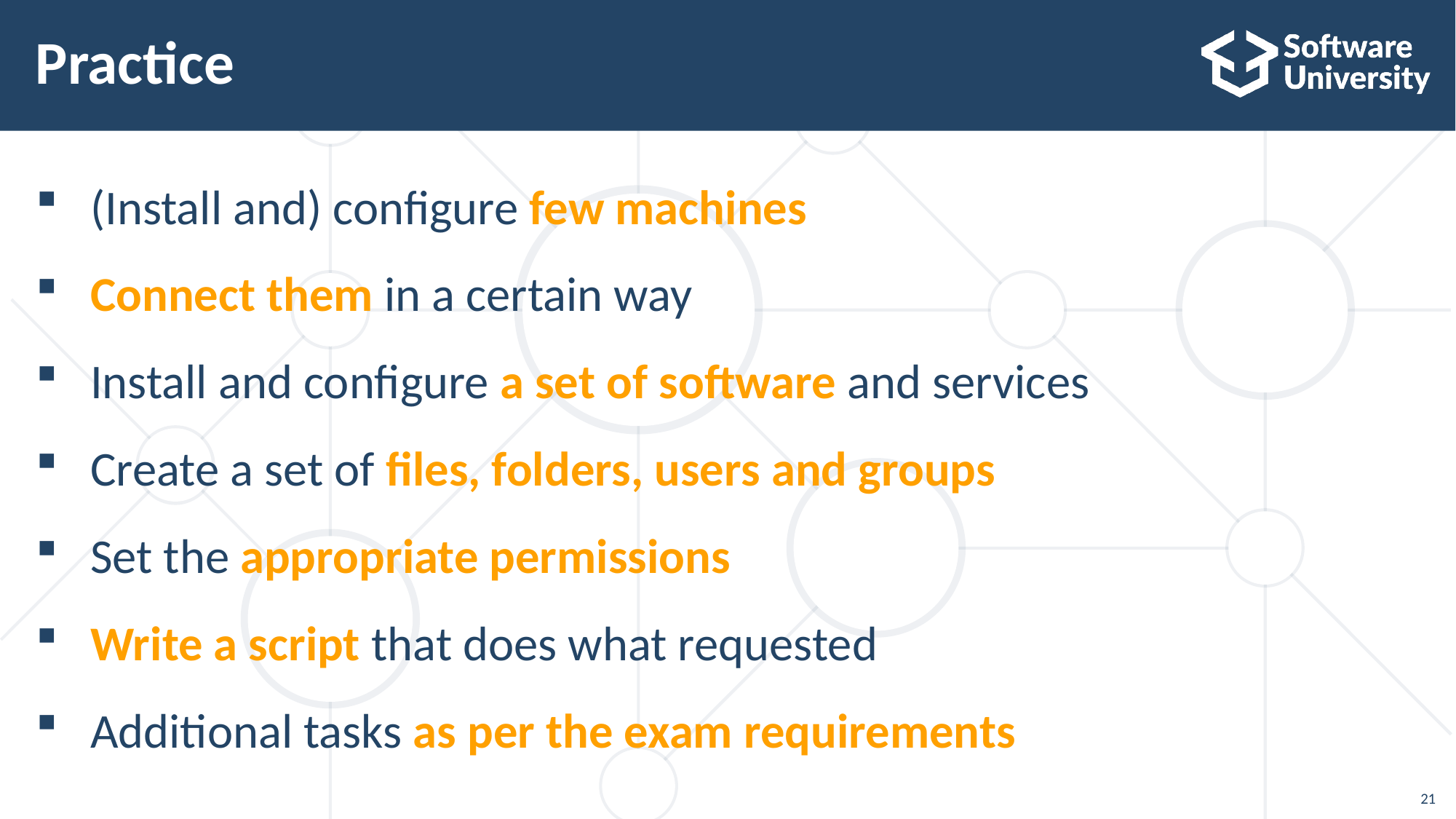

# Practice
(Install and) configure few machines
Connect them in a certain way
Install and configure a set of software and services
Create a set of files, folders, users and groups
Set the appropriate permissions
Write a script that does what requested
Additional tasks as per the exam requirements
21